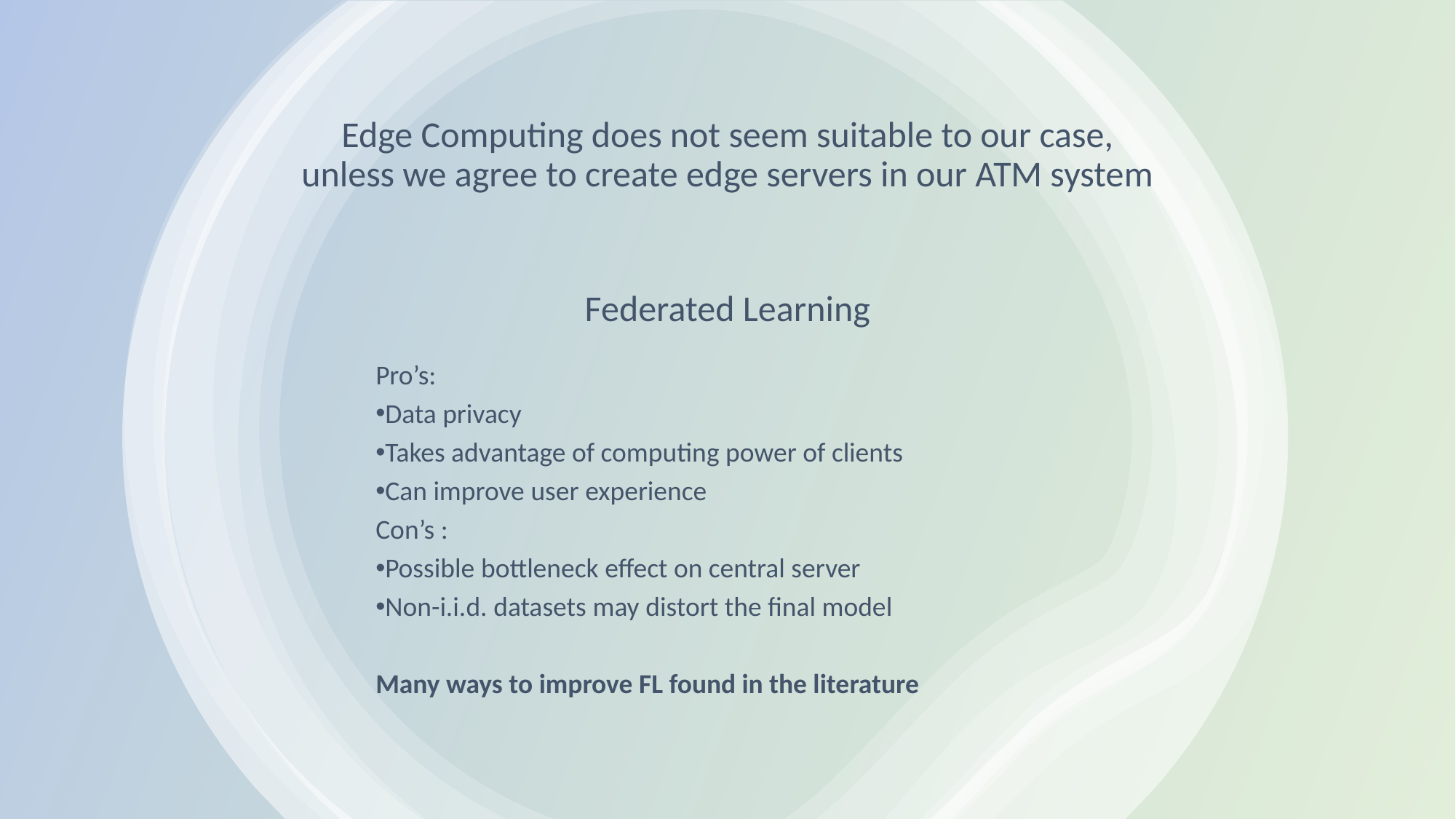

Edge Computing does not seem suitable to our case, unless we agree to create edge servers in our ATM system
Federated Learning
Pro’s:
Data privacy​
Takes advantage of computing power of clients
Can improve user experience
Con’s :​
Possible bottleneck effect on central server​
Non-i.i.d. datasets may distort the final model

Many ways to improve FL found in the literature

8